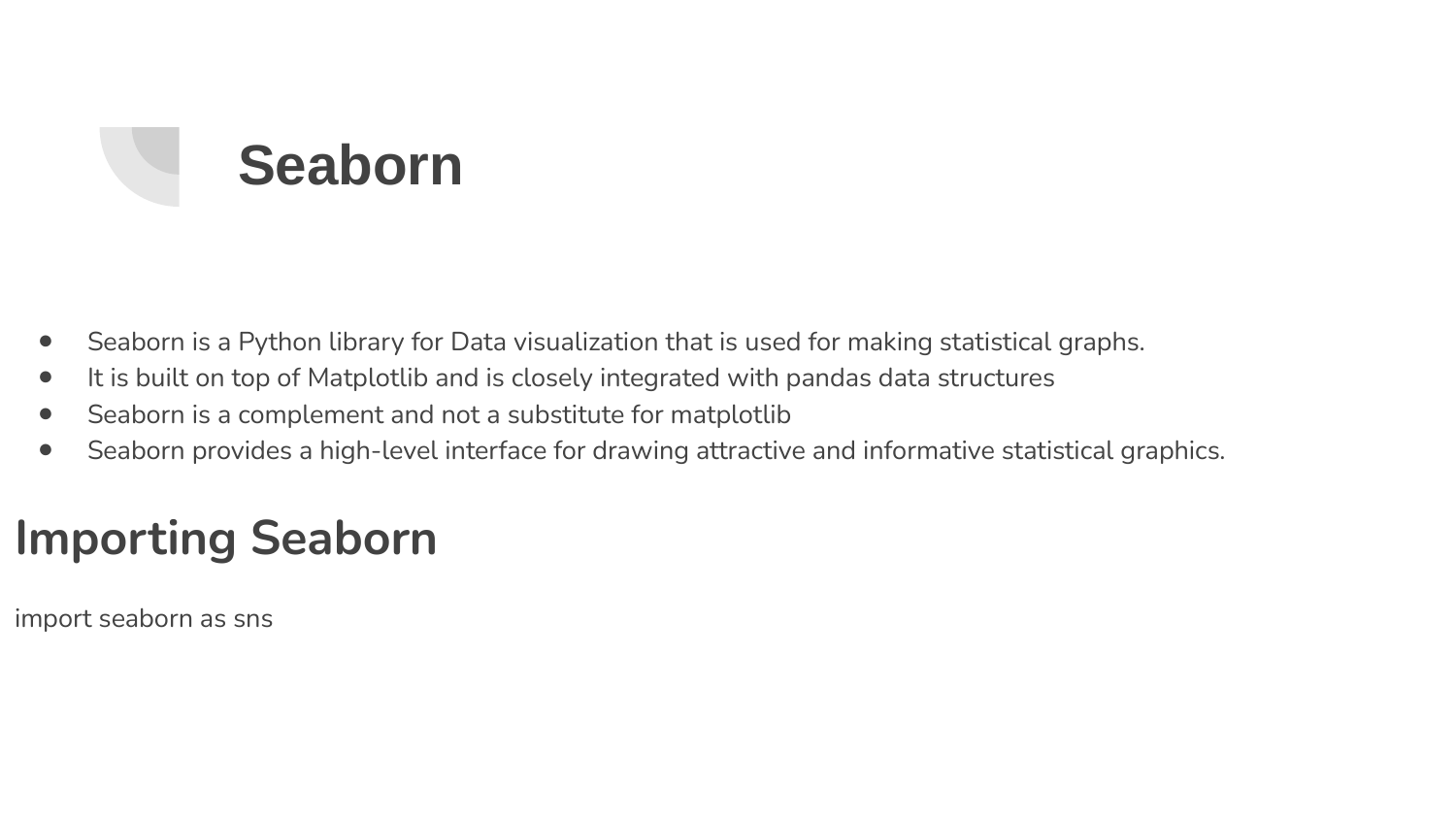

# Seaborn
Seaborn is a Python library for Data visualization that is used for making statistical graphs.
It is built on top of Matplotlib and is closely integrated with pandas data structures
Seaborn is a complement and not a substitute for matplotlib
Seaborn provides a high-level interface for drawing attractive and informative statistical graphics.
Importing Seaborn
import seaborn as sns